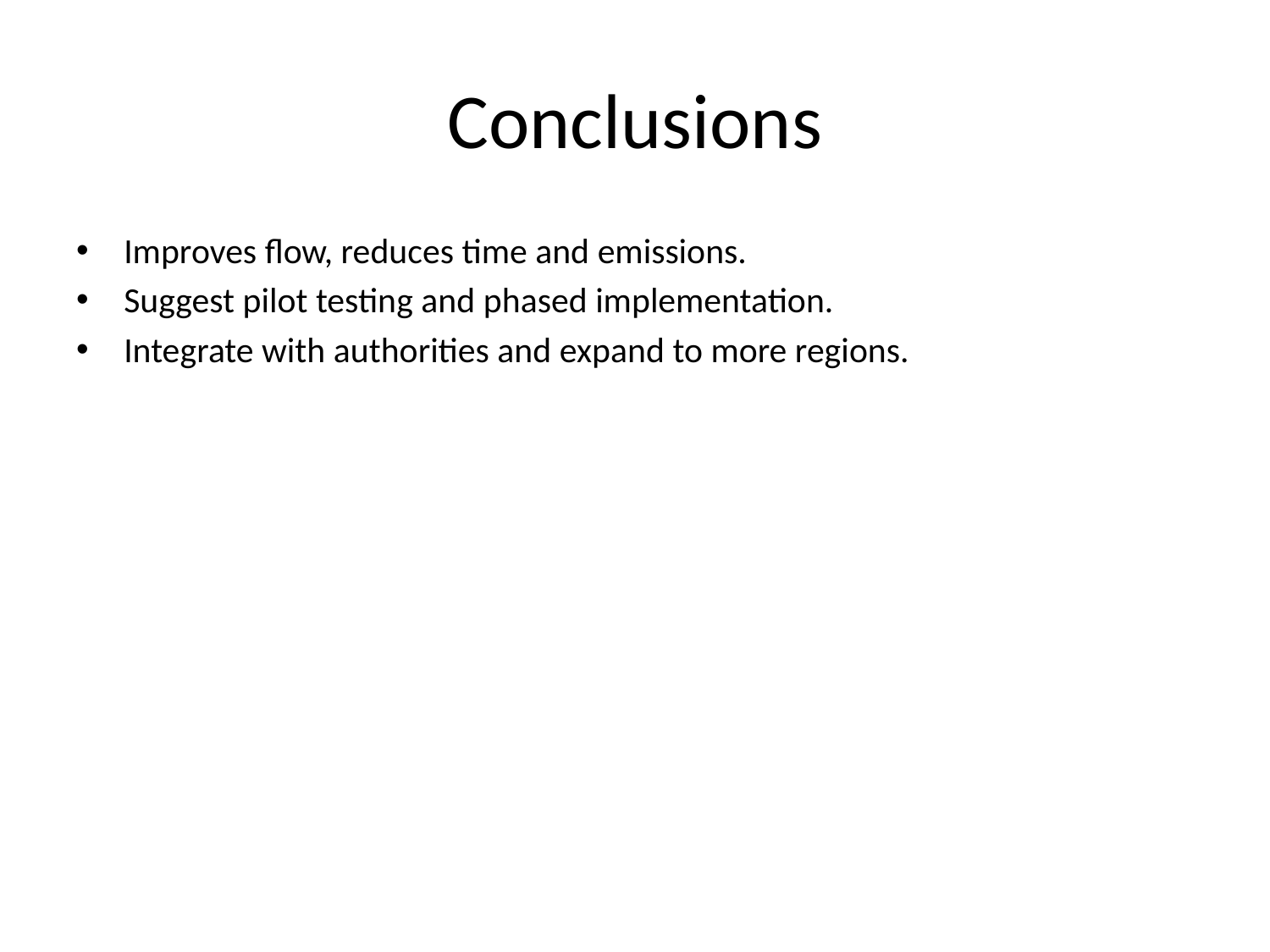

# Conclusions
Improves flow, reduces time and emissions.
Suggest pilot testing and phased implementation.
Integrate with authorities and expand to more regions.